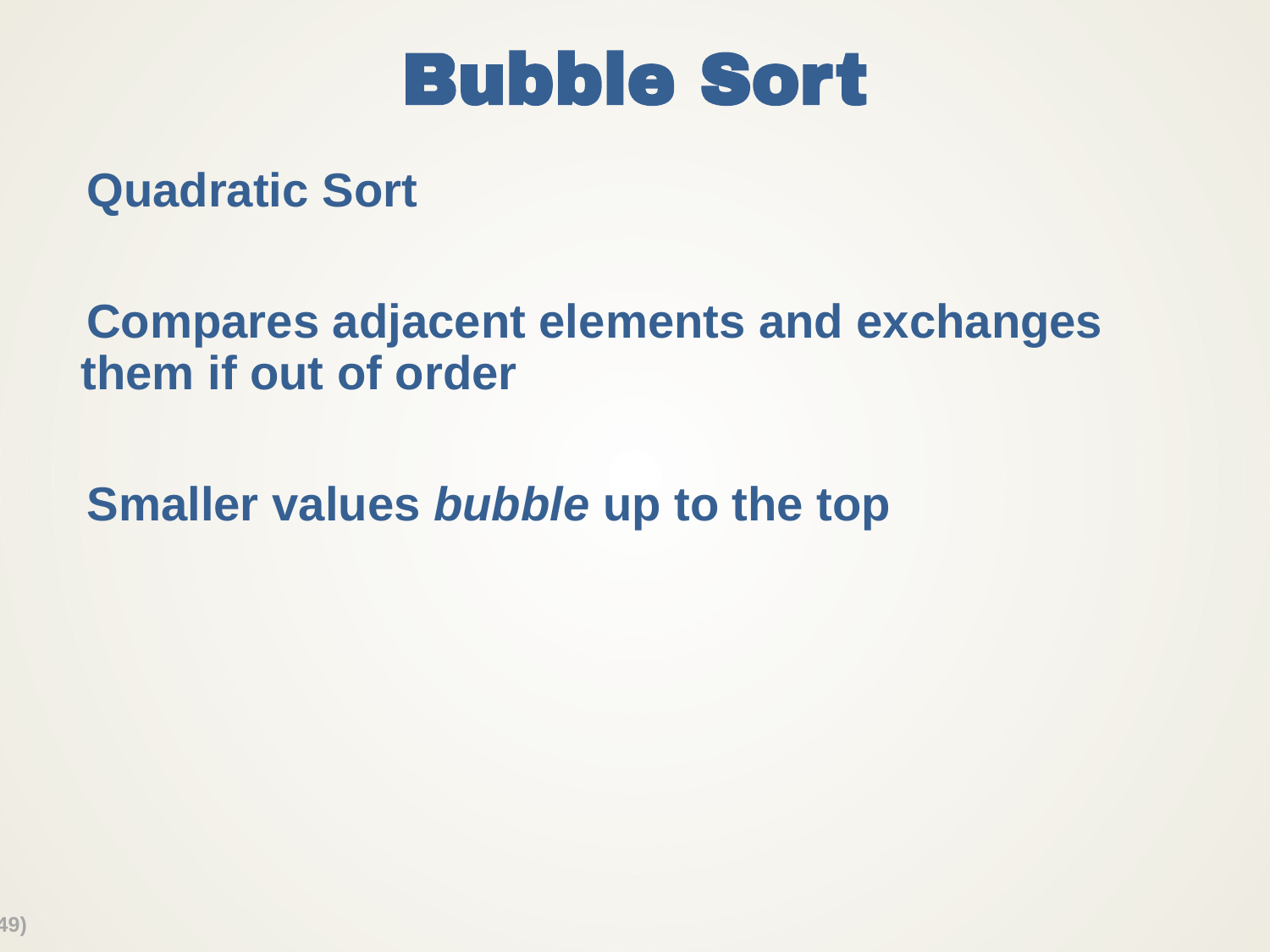

# Bubble Sort
Quadratic Sort

Compares adjacent elements and exchanges them if out of order

Smaller values bubble up to the top